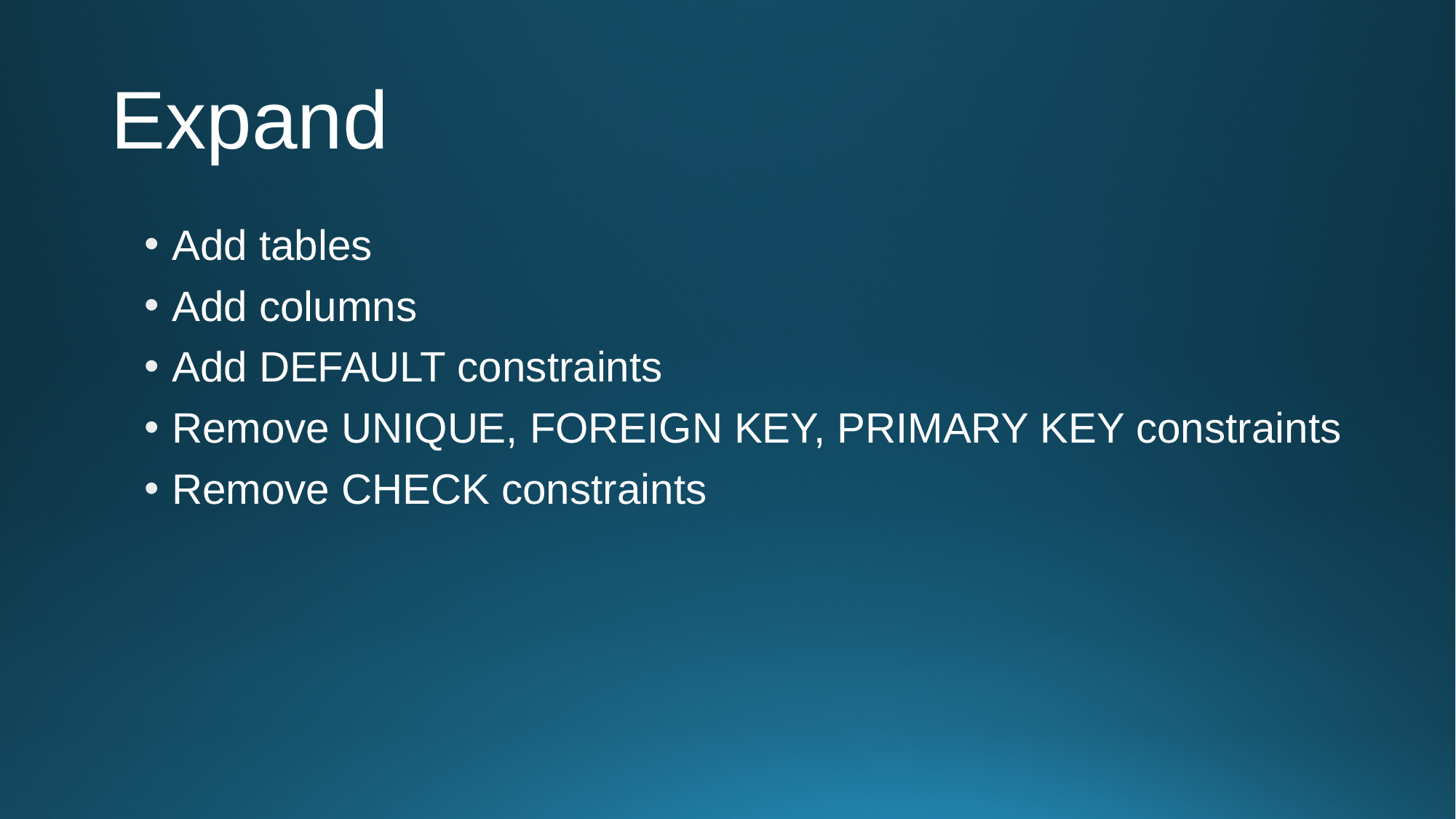

# Expand
Add tables
Add columns
Add DEFAULT constraints
Remove UNIQUE, FOREIGN KEY, PRIMARY KEY constraints
Remove CHECK constraints